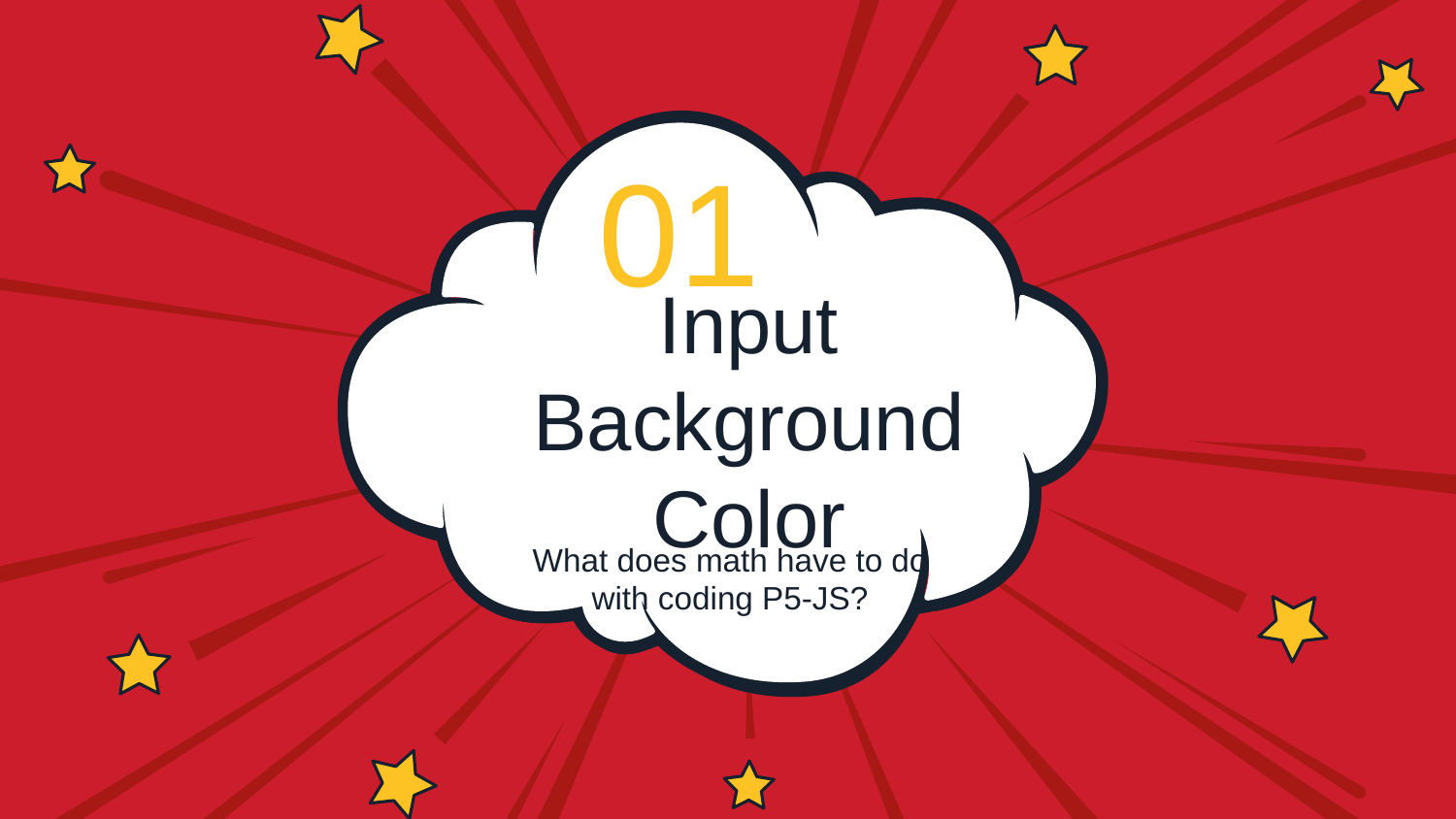

01
# Input Background Color
What does math have to do with coding P5-JS?